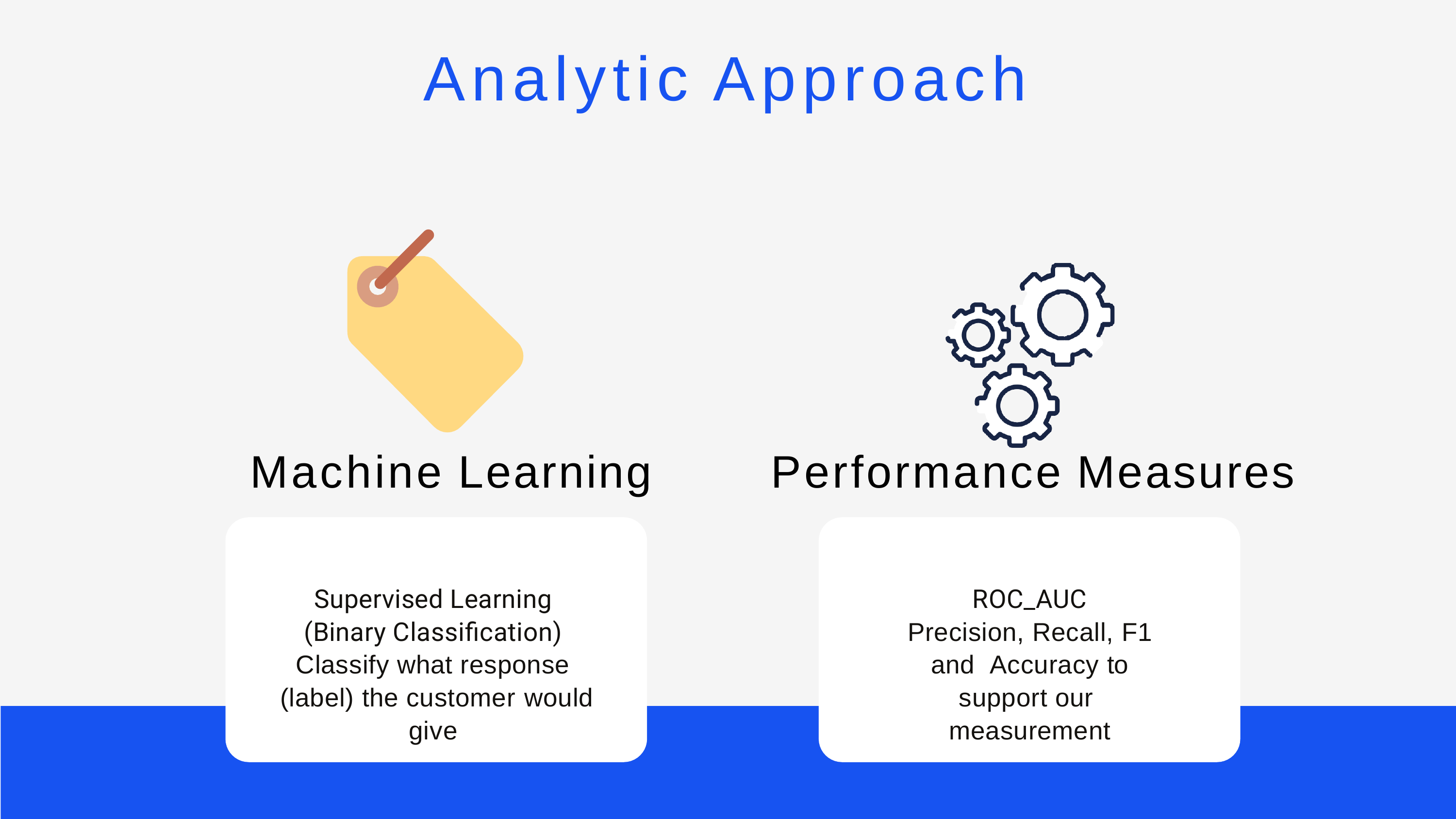

# Analytic Approach

Machine Learning
Performance Measures

Supervised Learning  (Binary Classification)  Classify what response  (label) the customer would
ROC_AUC
Precision, Recall, F1 and  Accuracy to support our  measurement
give